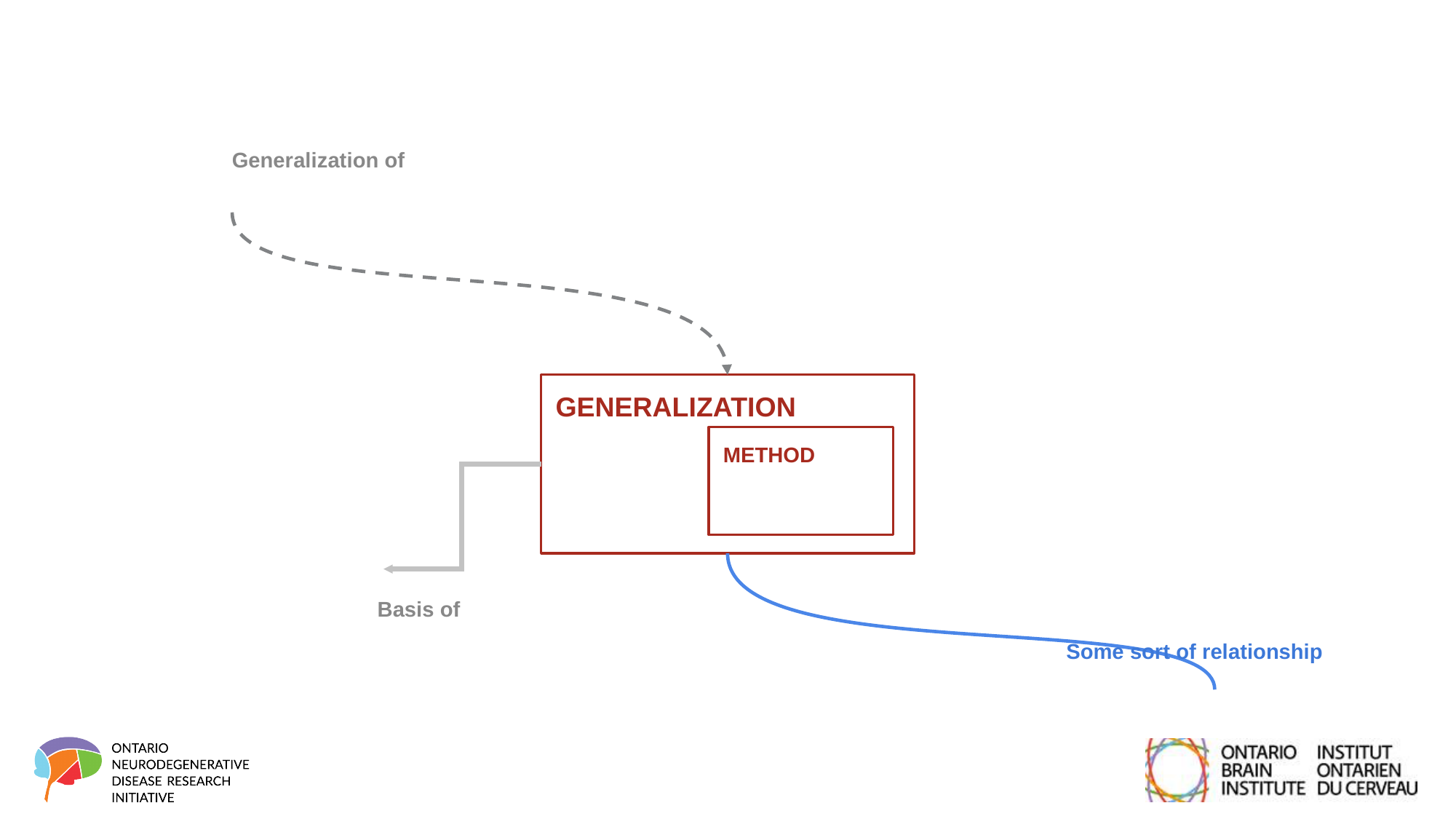

Generalization of
GENERALIZATION
METHOD
Basis of
Some sort of relationship